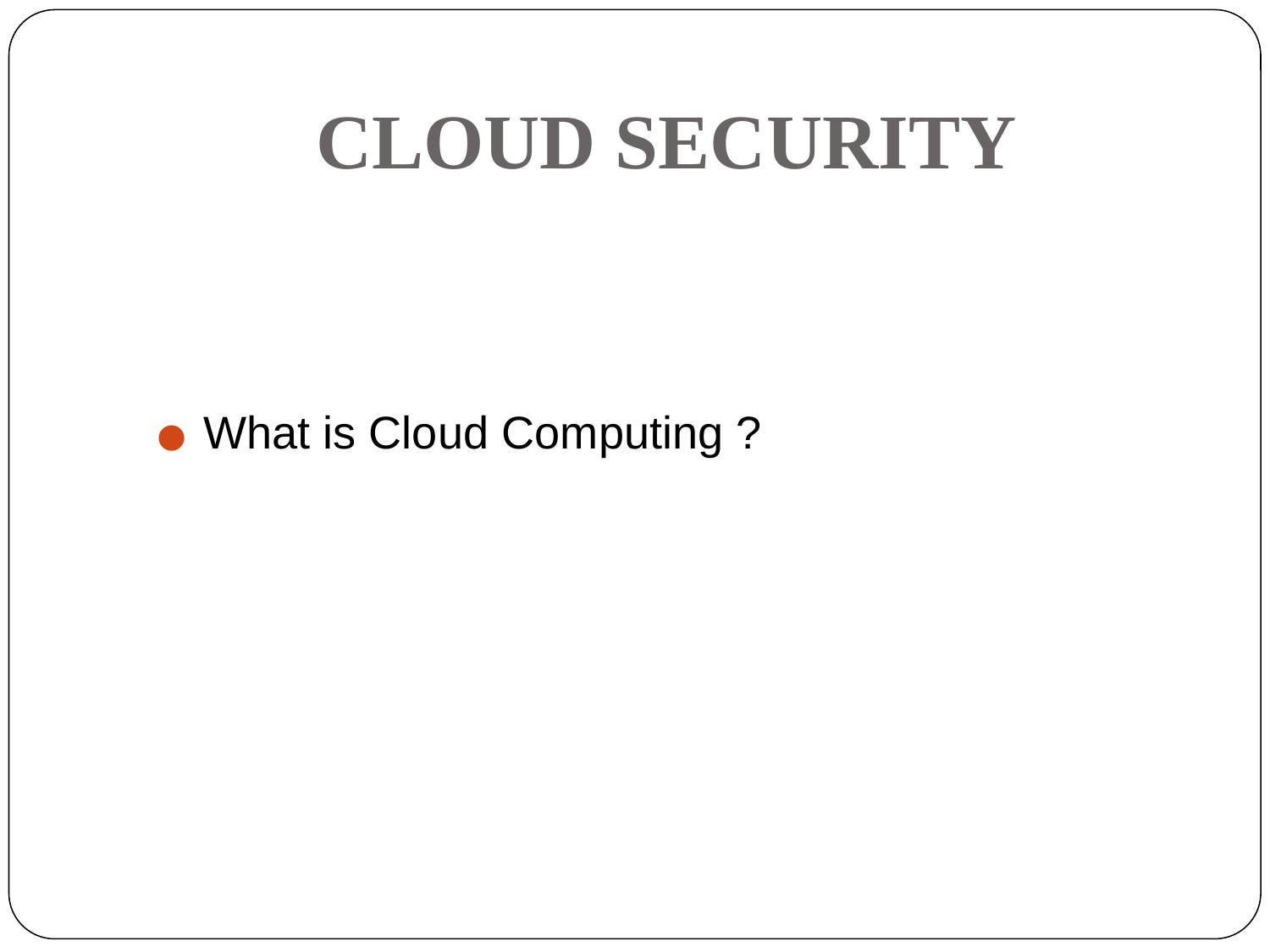

# CLOUD SECURITY

What is Cloud Computing ?